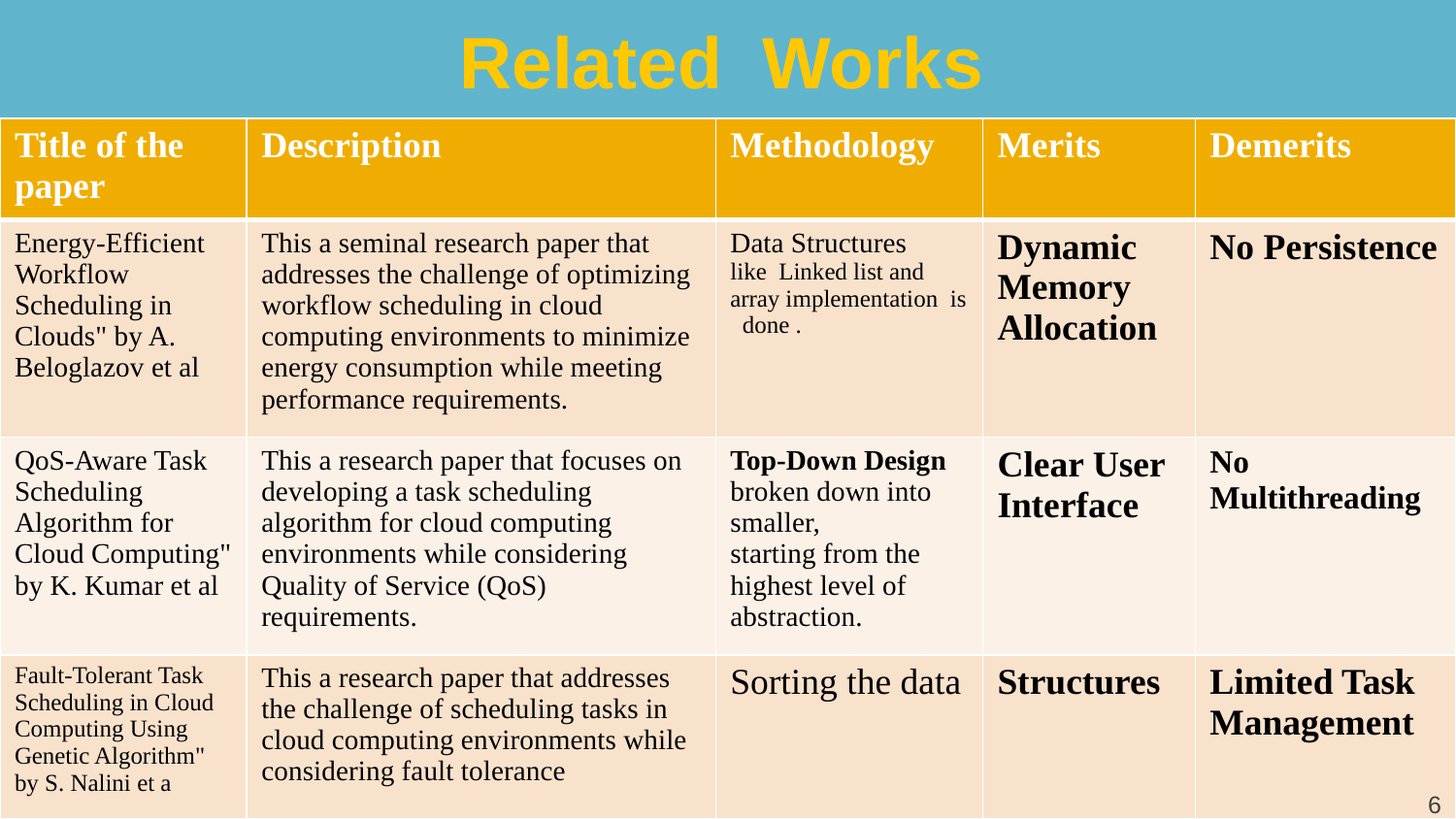

Related  Works
| Title of the paper | Description | Methodology | Merits | Demerits |
| --- | --- | --- | --- | --- |
| Energy-Efficient Workflow Scheduling in Clouds" by A. Beloglazov et al | This a seminal research paper that addresses the challenge of optimizing workflow scheduling in cloud computing environments to minimize energy consumption while meeting performance requirements. | Data Structures like Linked list and array implementation is done . | Dynamic Memory Allocation | No Persistence |
| QoS-Aware Task Scheduling Algorithm for Cloud Computing" by K. Kumar et al | This a research paper that focuses on developing a task scheduling algorithm for cloud computing environments while considering Quality of Service (QoS) requirements. | Top-Down Design broken down into smaller, starting from the highest level of abstraction. | Clear User Interface | No Multithreading |
| Fault-Tolerant Task Scheduling in Cloud Computing Using Genetic Algorithm" by S. Nalini et a | This a research paper that addresses the challenge of scheduling tasks in cloud computing environments while considering fault tolerance | Sorting the data | Structures | Limited Task Management |

6
6